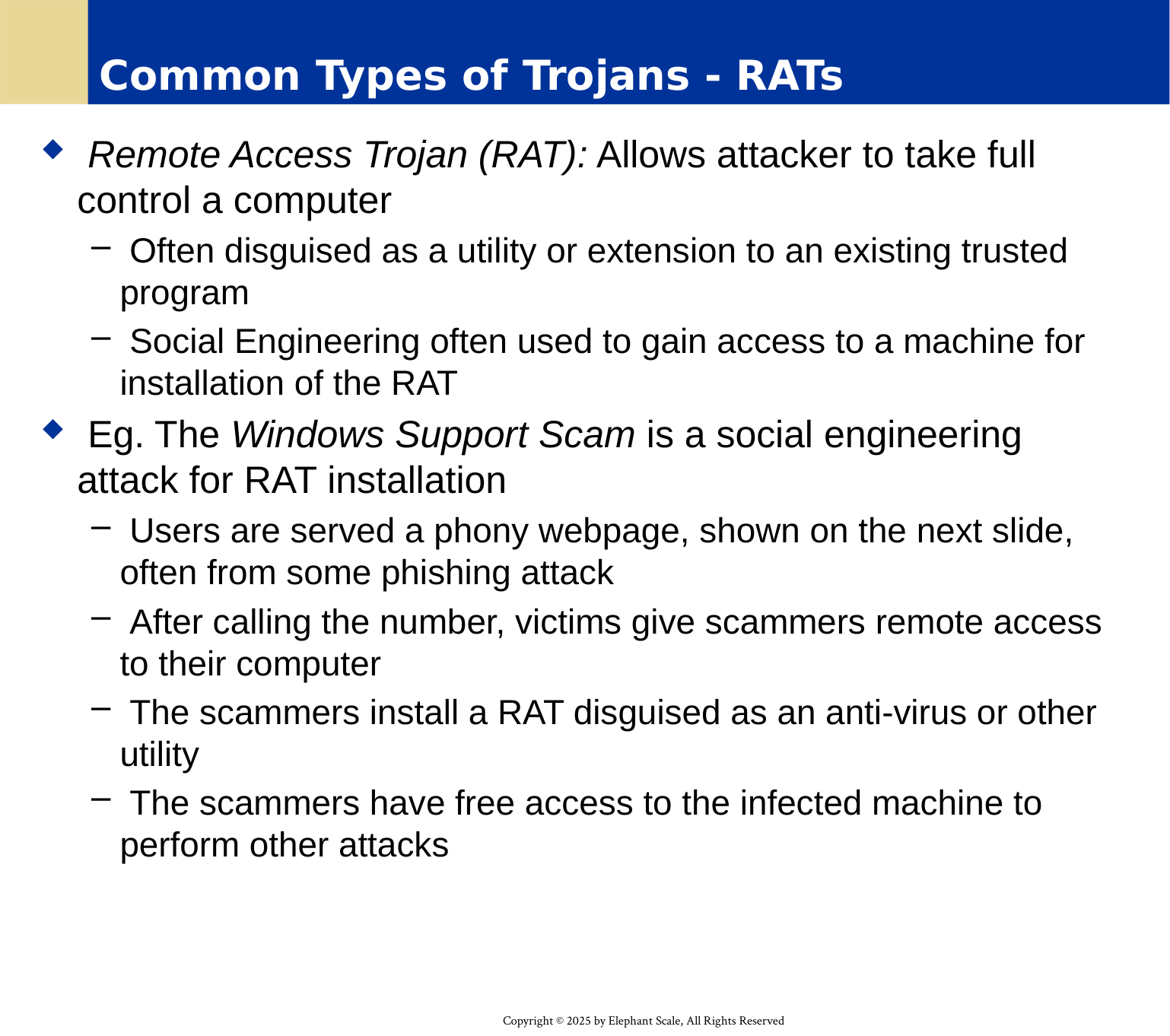

# Common Types of Trojans - RATs
 Remote Access Trojan (RAT): Allows attacker to take full control a computer
 Often disguised as a utility or extension to an existing trusted program
 Social Engineering often used to gain access to a machine for installation of the RAT
 Eg. The Windows Support Scam is a social engineering attack for RAT installation
 Users are served a phony webpage, shown on the next slide, often from some phishing attack
 After calling the number, victims give scammers remote access to their computer
 The scammers install a RAT disguised as an anti-virus or other utility
 The scammers have free access to the infected machine to perform other attacks
Copyright © 2025 by Elephant Scale, All Rights Reserved